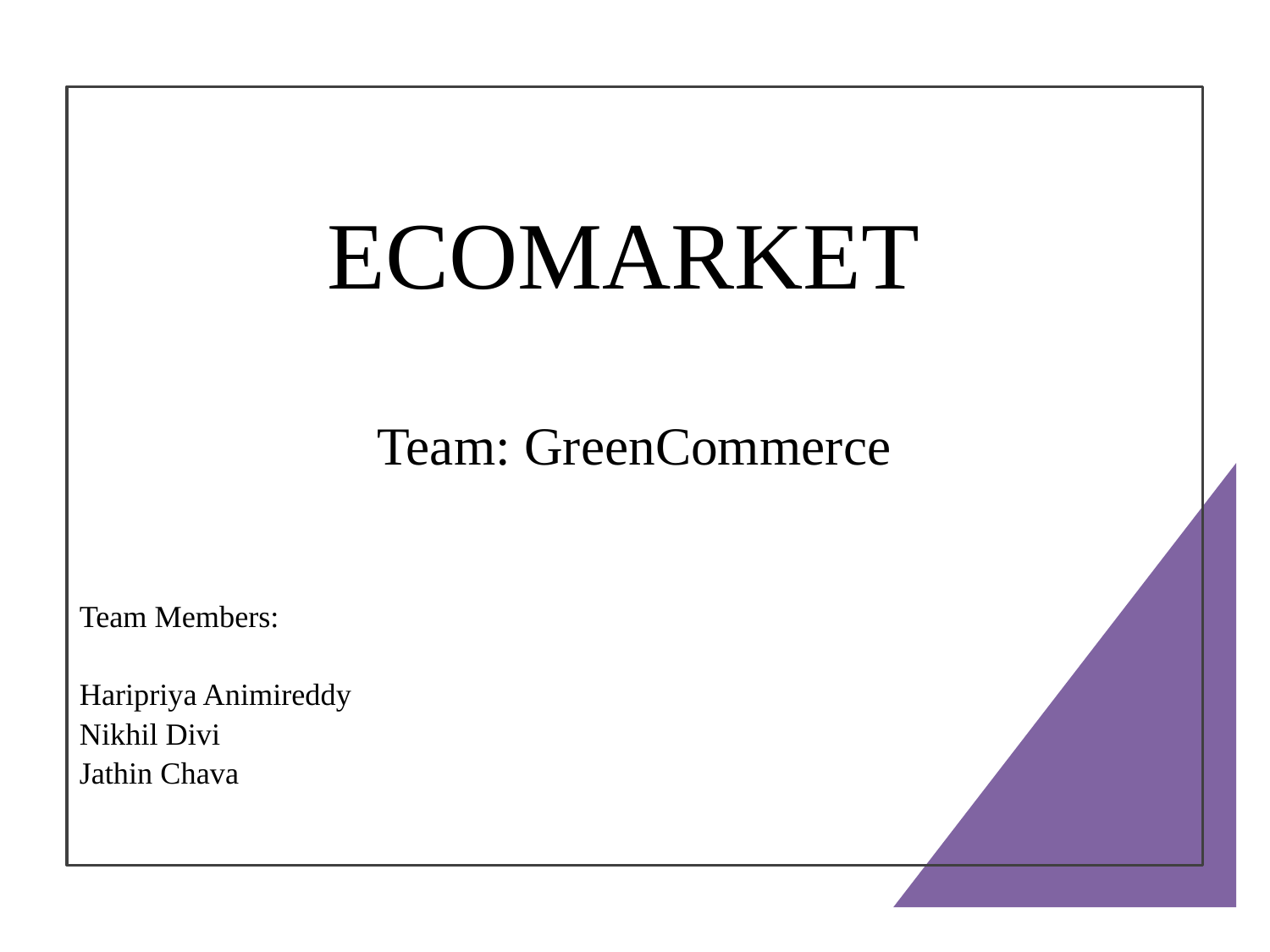

# ECOMARKET
Team: GreenCommerce

Team Members:

Haripriya Animireddy
Nikhil Divi
Jathin Chava